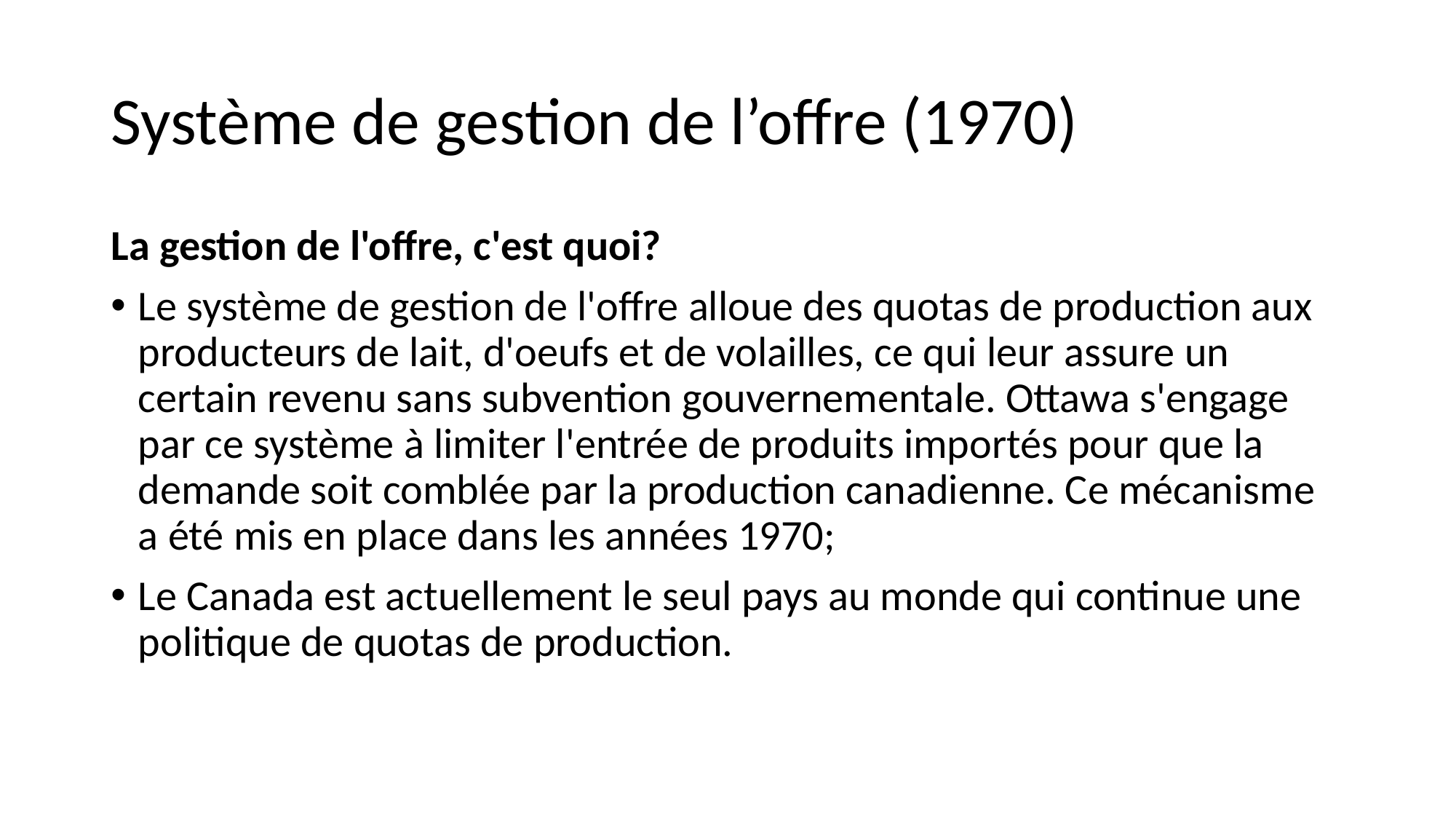

# Système de gestion de l’offre (1970)
La gestion de l'offre, c'est quoi?
Le système de gestion de l'offre alloue des quotas de production aux producteurs de lait, d'oeufs et de volailles, ce qui leur assure un certain revenu sans subvention gouvernementale. Ottawa s'engage par ce système à limiter l'entrée de produits importés pour que la demande soit comblée par la production canadienne. Ce mécanisme a été mis en place dans les années 1970;
Le Canada est actuellement le seul pays au monde qui continue une politique de quotas de production.